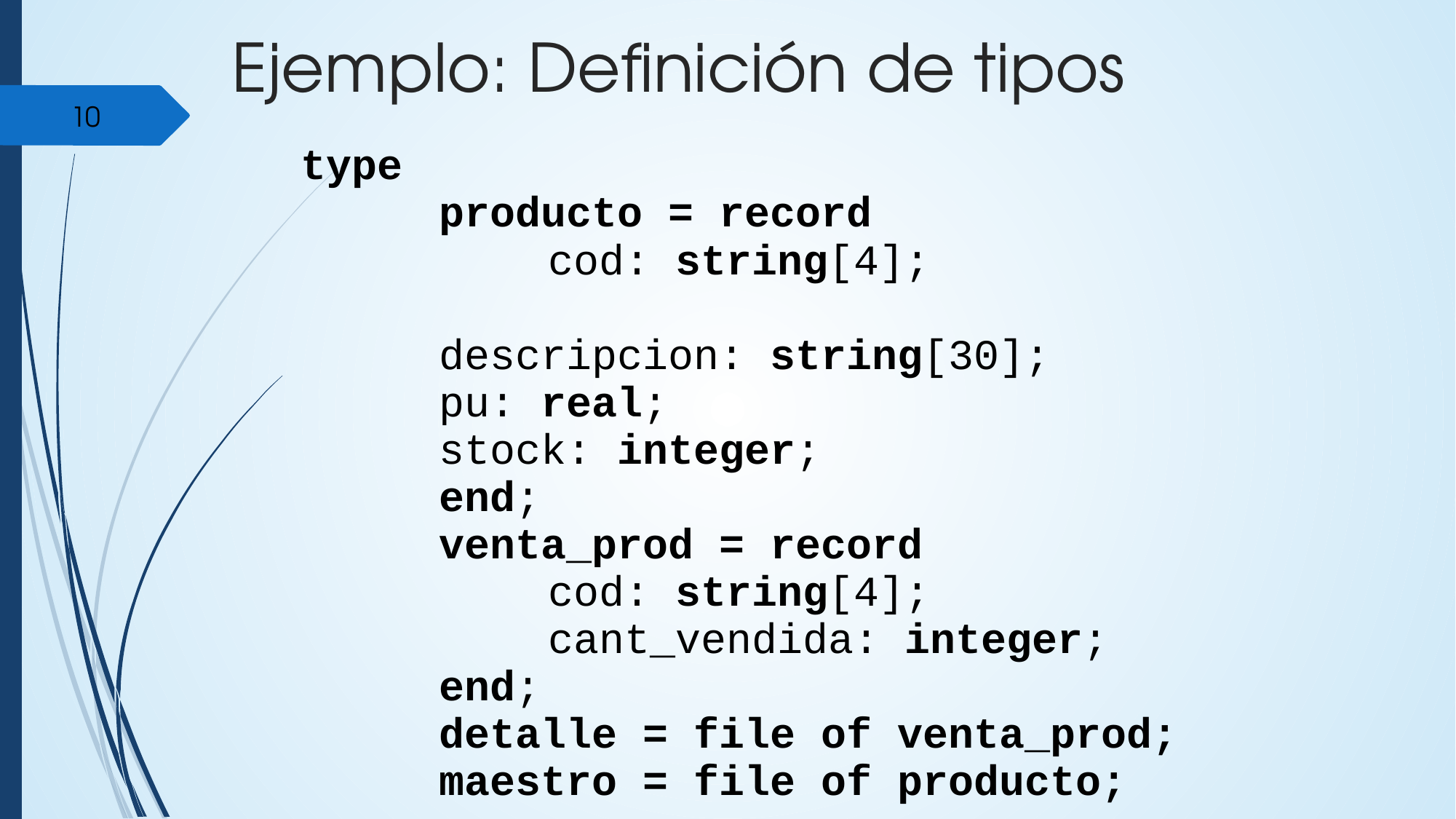

Ejemplo: Definición de tipos
10
type
  	producto = record
			cod: string[4];
    	descripcion: string[30];
     	pu: real;
     	stock: integer;
		end;
		venta_prod = record
			cod: string[4];
			cant_vendida: integer;
		end;
		detalle = file of venta_prod;
		maestro = file of producto;